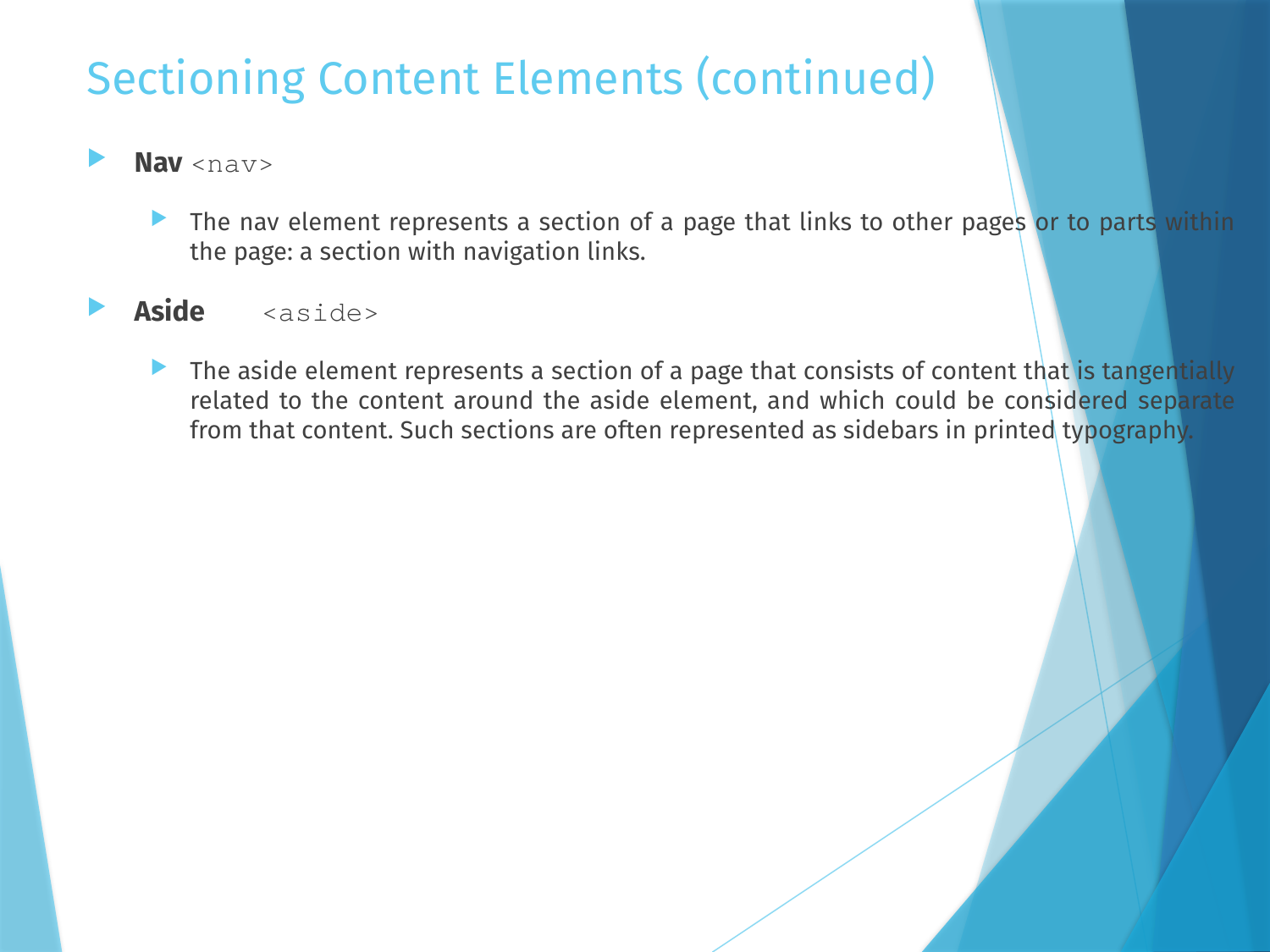

# Sectioning Content Elements (continued)
Nav <nav>
The nav element represents a section of a page that links to other pages or to parts within the page: a section with navigation links.
Aside	<aside>
The aside element represents a section of a page that consists of content that is tangentially related to the content around the aside element, and which could be considered separate from that content. Such sections are often represented as sidebars in printed typography.